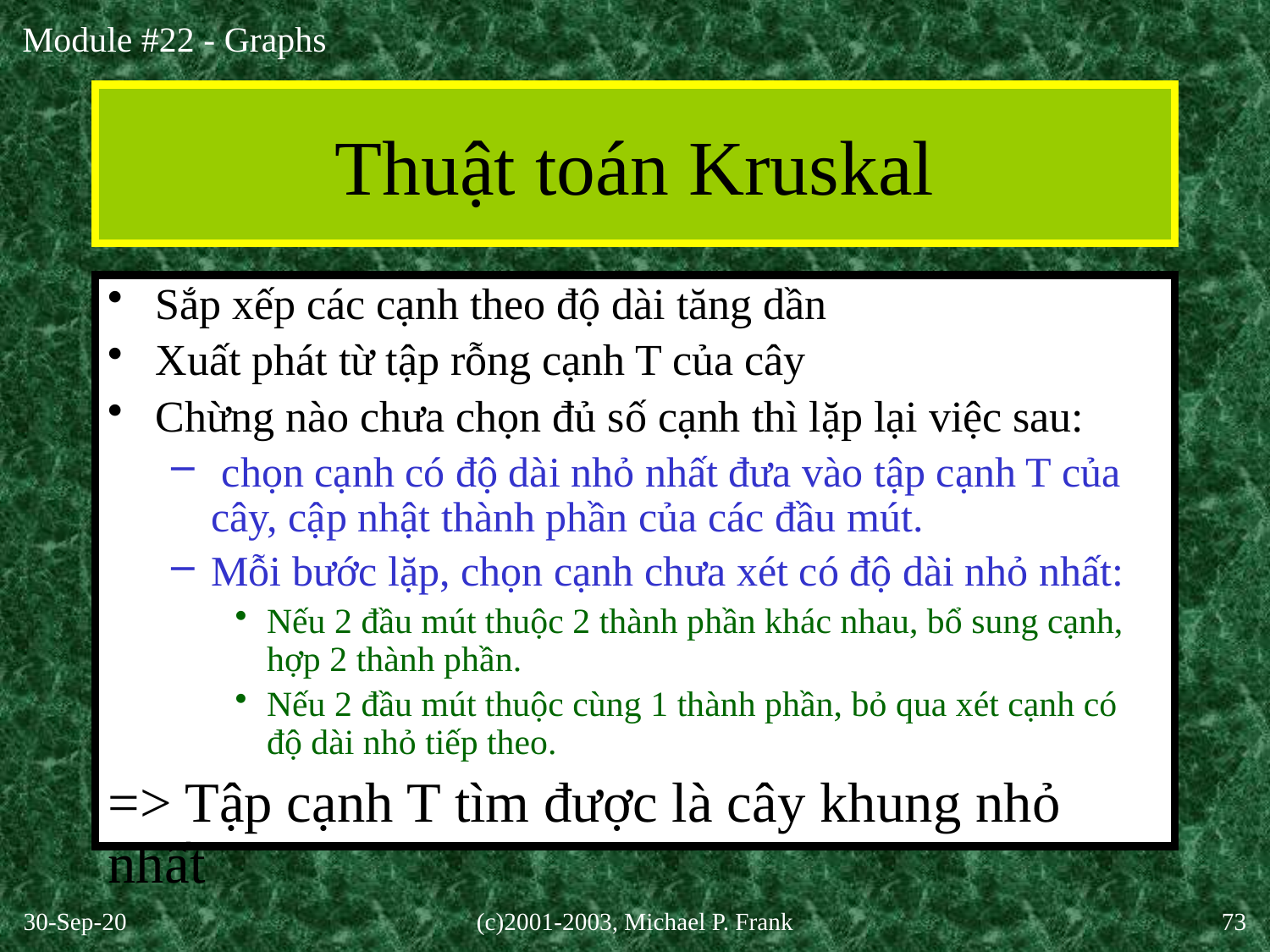

# Thuật toán Kruskal
Sắp xếp các cạnh theo độ dài tăng dần
Xuất phát từ tập rỗng cạnh T của cây
Chừng nào chưa chọn đủ số cạnh thì lặp lại việc sau:
 chọn cạnh có độ dài nhỏ nhất đưa vào tập cạnh T của cây, cập nhật thành phần của các đầu mút.
Mỗi bước lặp, chọn cạnh chưa xét có độ dài nhỏ nhất:
Nếu 2 đầu mút thuộc 2 thành phần khác nhau, bổ sung cạnh, hợp 2 thành phần.
Nếu 2 đầu mút thuộc cùng 1 thành phần, bỏ qua xét cạnh có độ dài nhỏ tiếp theo.
=> Tập cạnh T tìm được là cây khung nhỏ nhất

30-Sep-20
(c)2001-2003, Michael P. Frank
73